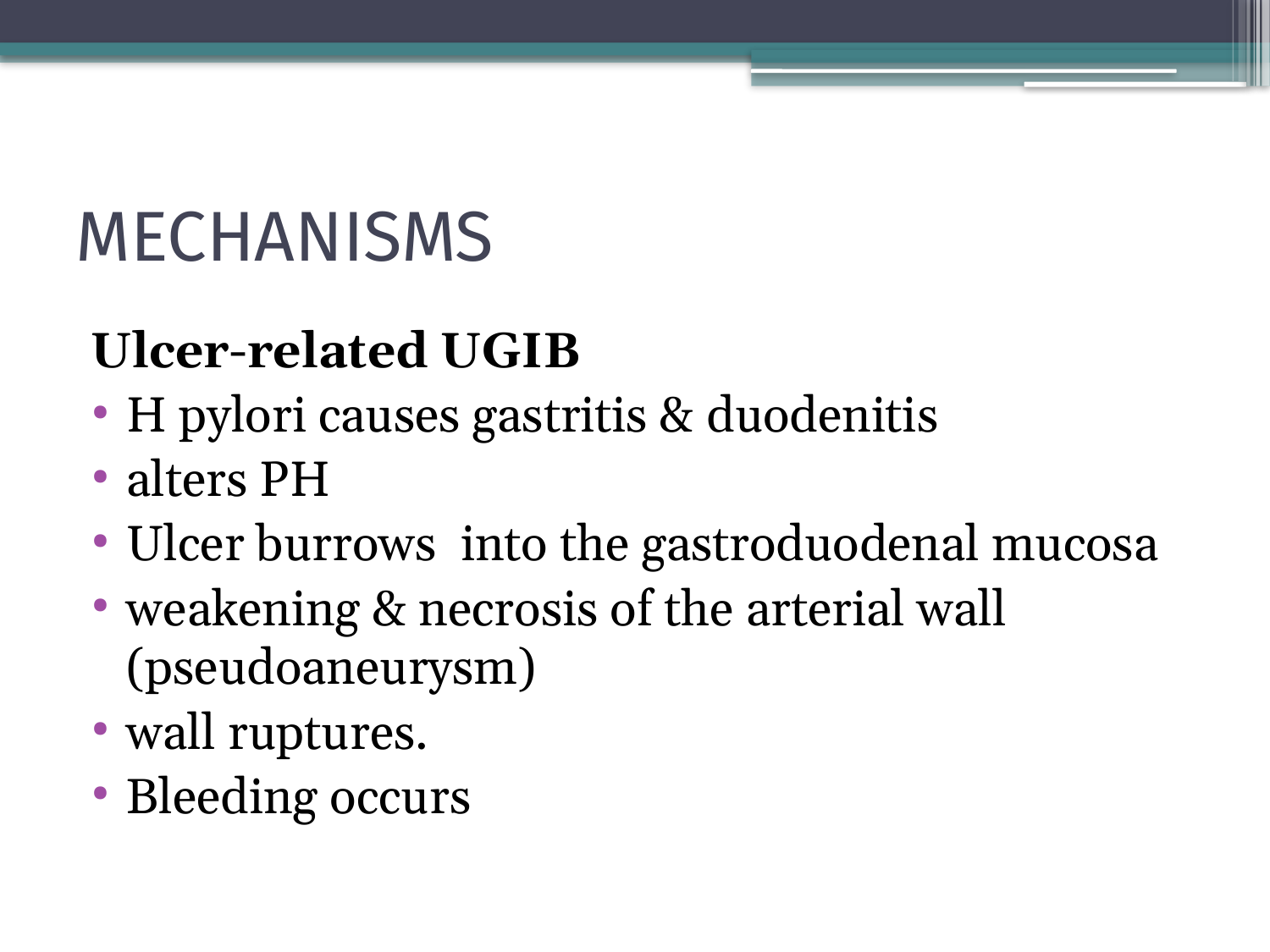

# MECHANISMS
Ulcer-related UGIB
H pylori causes gastritis & duodenitis
alters PH
Ulcer burrows  into the gastroduodenal mucosa
weakening & necrosis of the arterial wall (pseudoaneurysm)
wall ruptures.
Bleeding occurs